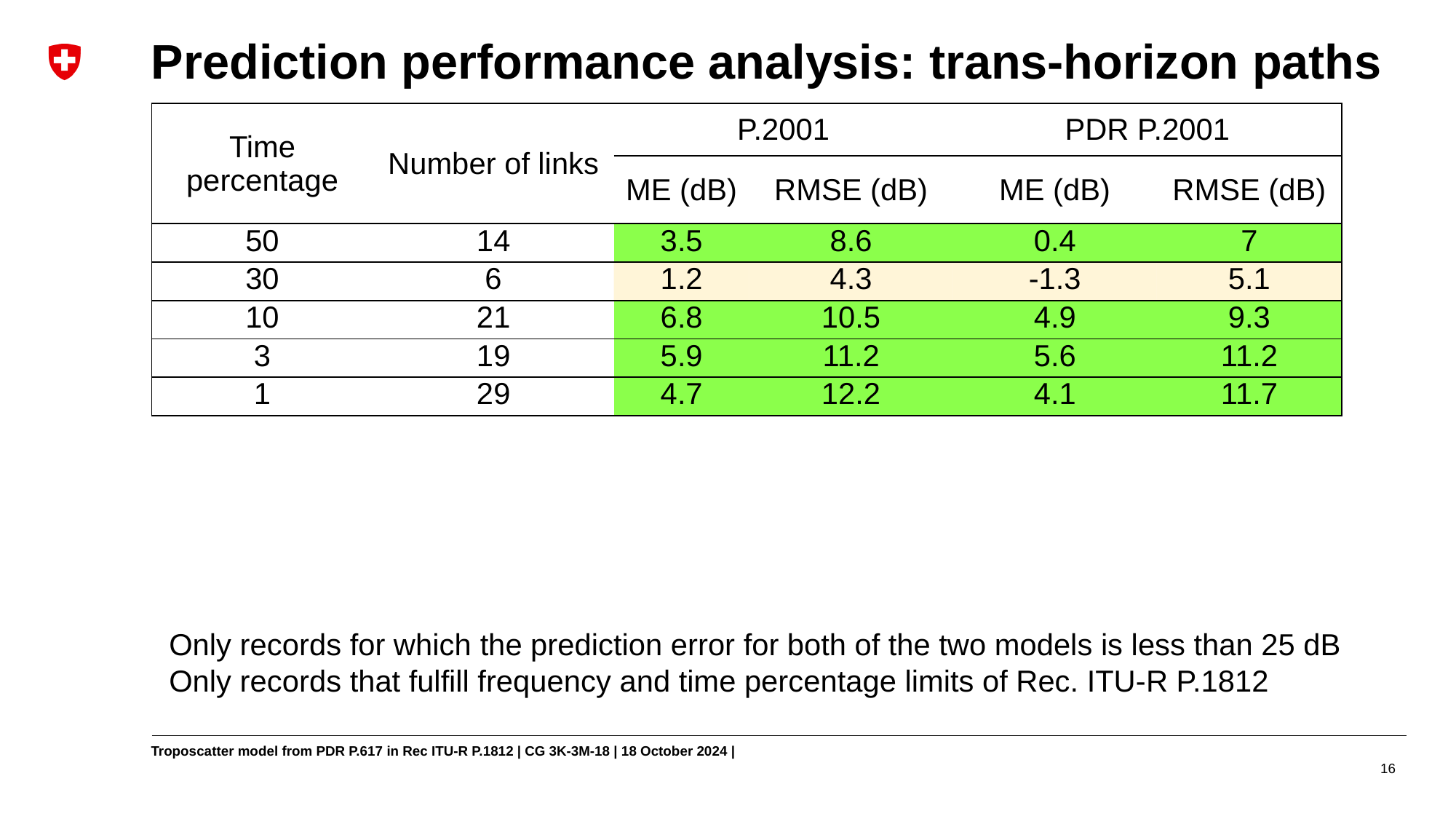

# Prediction performance analysis: trans-horizon paths
| Time percentage | Number of links | P.2001 |  | PDR P.2001 |  |
| --- | --- | --- | --- | --- | --- |
|  |  | ME (dB) | RMSE (dB) | ME (dB) | RMSE (dB) |
| 50 | 14 | 3.5 | 8.6 | 0.4 | 7 |
| 30 | 6 | 1.2 | 4.3 | -1.3 | 5.1 |
| 10 | 21 | 6.8 | 10.5 | 4.9 | 9.3 |
| 3 | 19 | 5.9 | 11.2 | 5.6 | 11.2 |
| 1 | 29 | 4.7 | 12.2 | 4.1 | 11.7 |
Only records for which the prediction error for both of the two models is less than 25 dB
Only records that fulfill frequency and time percentage limits of Rec. ITU-R P.1812
16